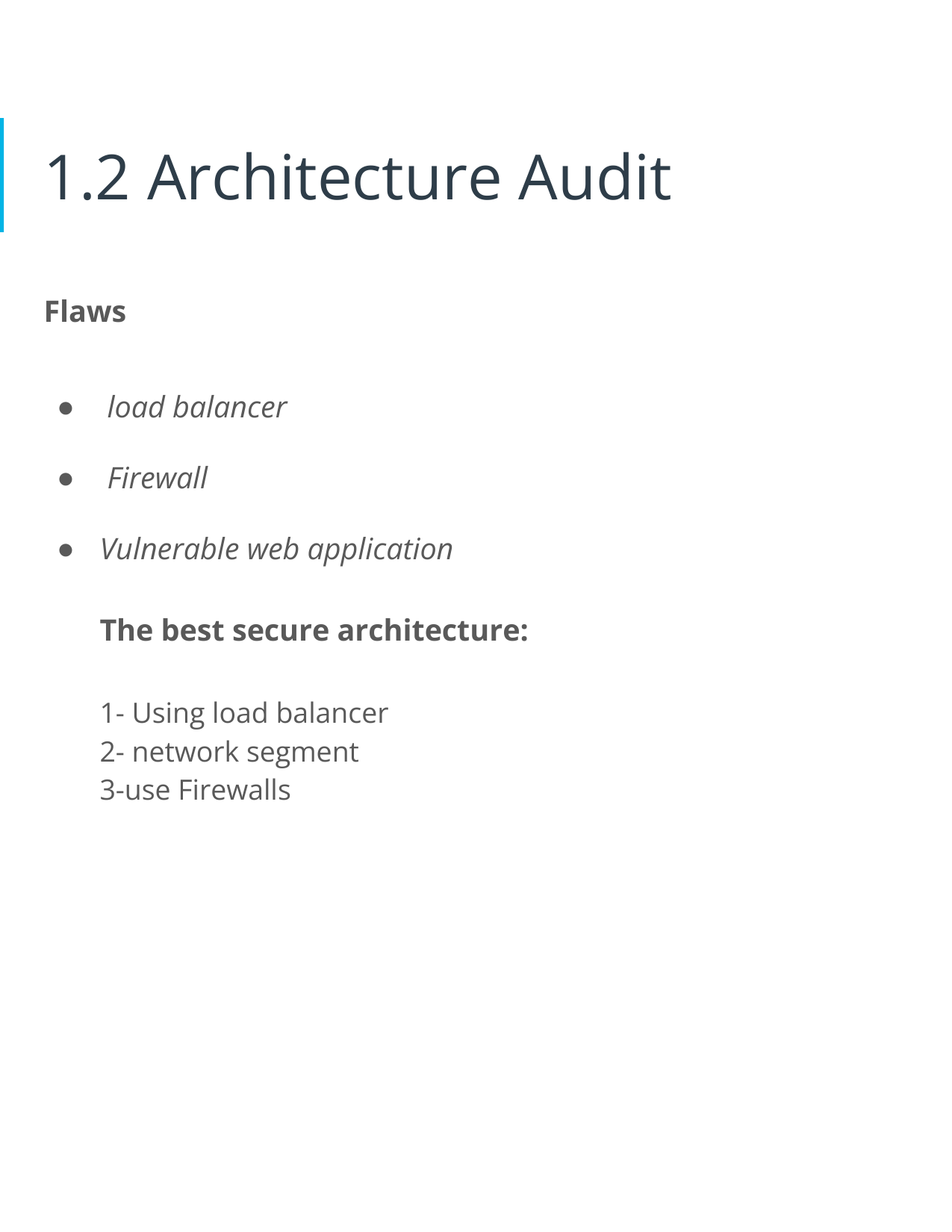

# 1.2 Architecture Audit
Flaws
 load balancer
 Firewall
Vulnerable web application

The best secure architecture:

1- Using load balancer
2- network segment
3-use Firewalls